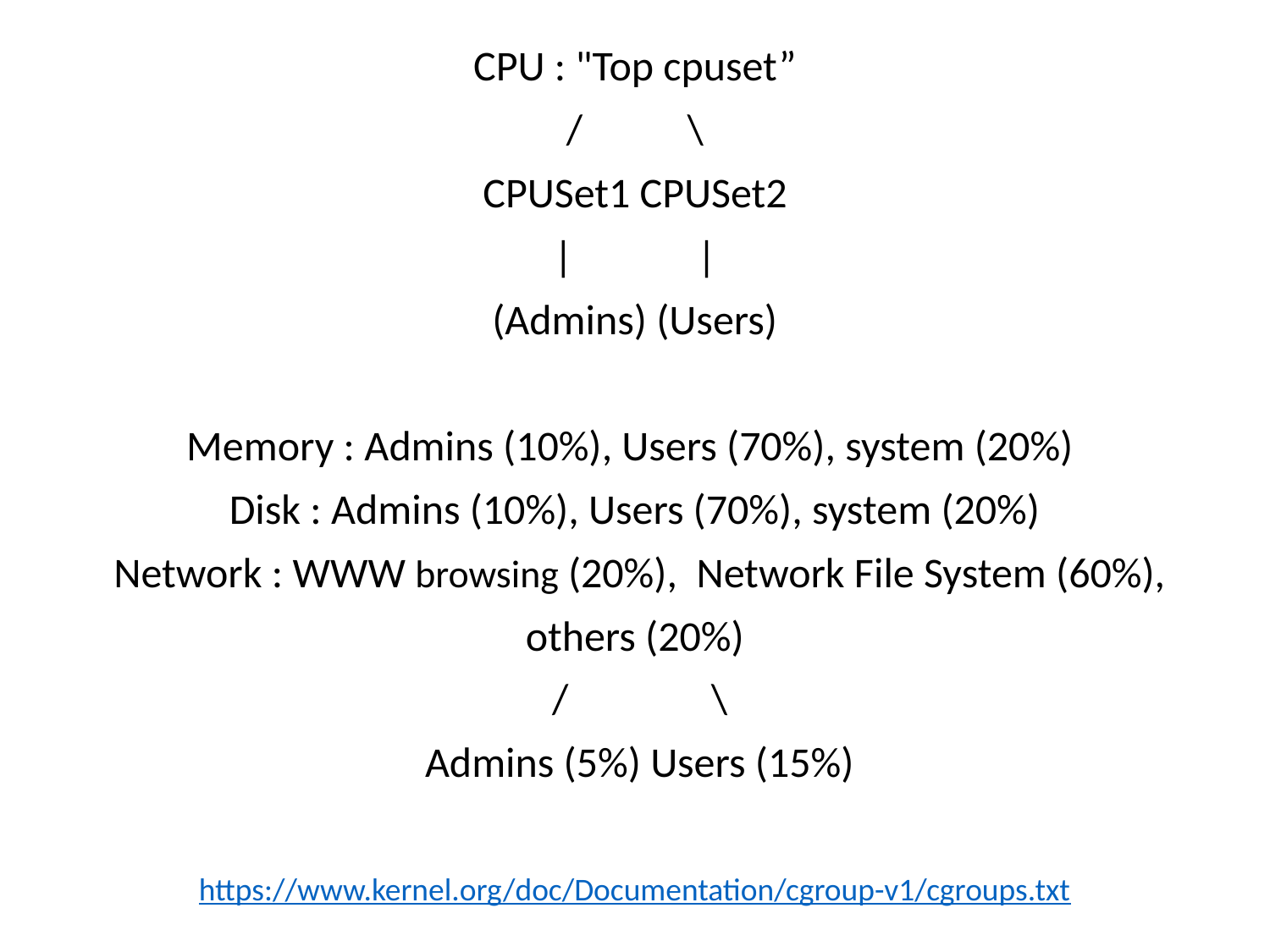

CPU : "Top cpuset”
 /           \
CPUSet1 CPUSet2
 |             |
(Admins) (Users)

Memory : Admins (10%), Users (70%), system (20%)
Disk : Admins (10%), Users (70%), system (20%)
 Network : WWW browsing (20%),  Network File System (60%),
others (20%)
 /               \
 Admins (5%) Users (15%)
https://www.kernel.org/doc/Documentation/cgroup-v1/cgroups.txt